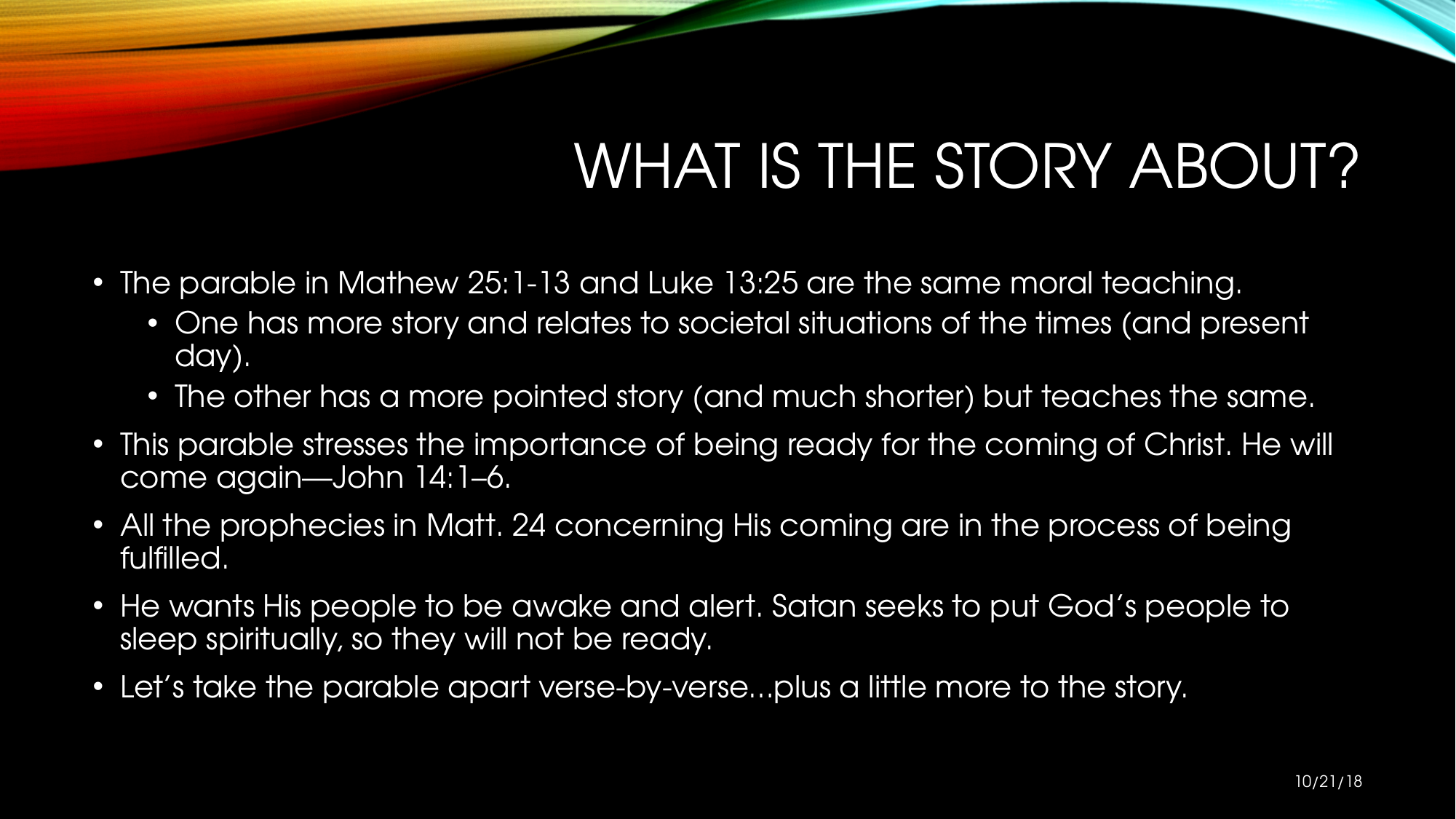

# What is the story about?
The parable in Mathew 25:1-13 and Luke 13:25 are the same moral teaching.
One has more story and relates to societal situations of the times (and present day).
The other has a more pointed story (and much shorter) but teaches the same.
This parable stresses the importance of being ready for the coming of Christ. He will come again—John 14:1–6.
All the prophecies in Matt. 24 concerning His coming are in the process of being fulfilled.
He wants His people to be awake and alert. Satan seeks to put God’s people to sleep spiritually, so they will not be ready.
Let’s take the parable apart verse-by-verse…plus a little more to the story.

10/21/18